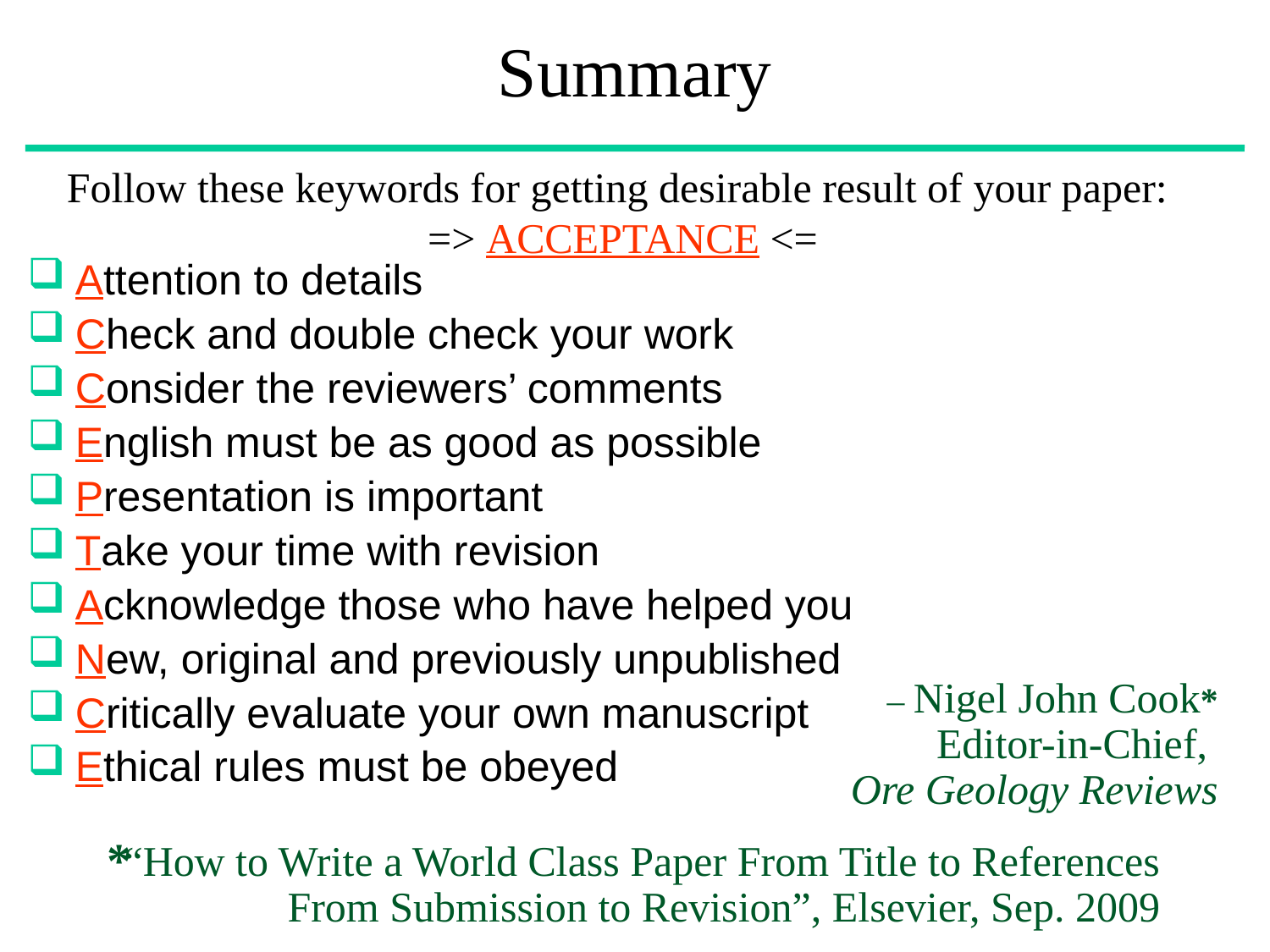

# Summary
Follow these keywords for getting desirable result of your paper:
=> ACCEPTANCE <=
Attention to details
Check and double check your work
Consider the reviewers’ comments
English must be as good as possible
Presentation is important
Take your time with revision
Acknowledge those who have helped you
New, original and previously unpublished
Critically evaluate your own manuscript
Ethical rules must be obeyed
– Nigel John Cook*
Editor-in-Chief,
Ore Geology Reviews
*
“How to Write a World Class Paper From Title to References From Submission to Revision”, Elsevier, Sep. 2009